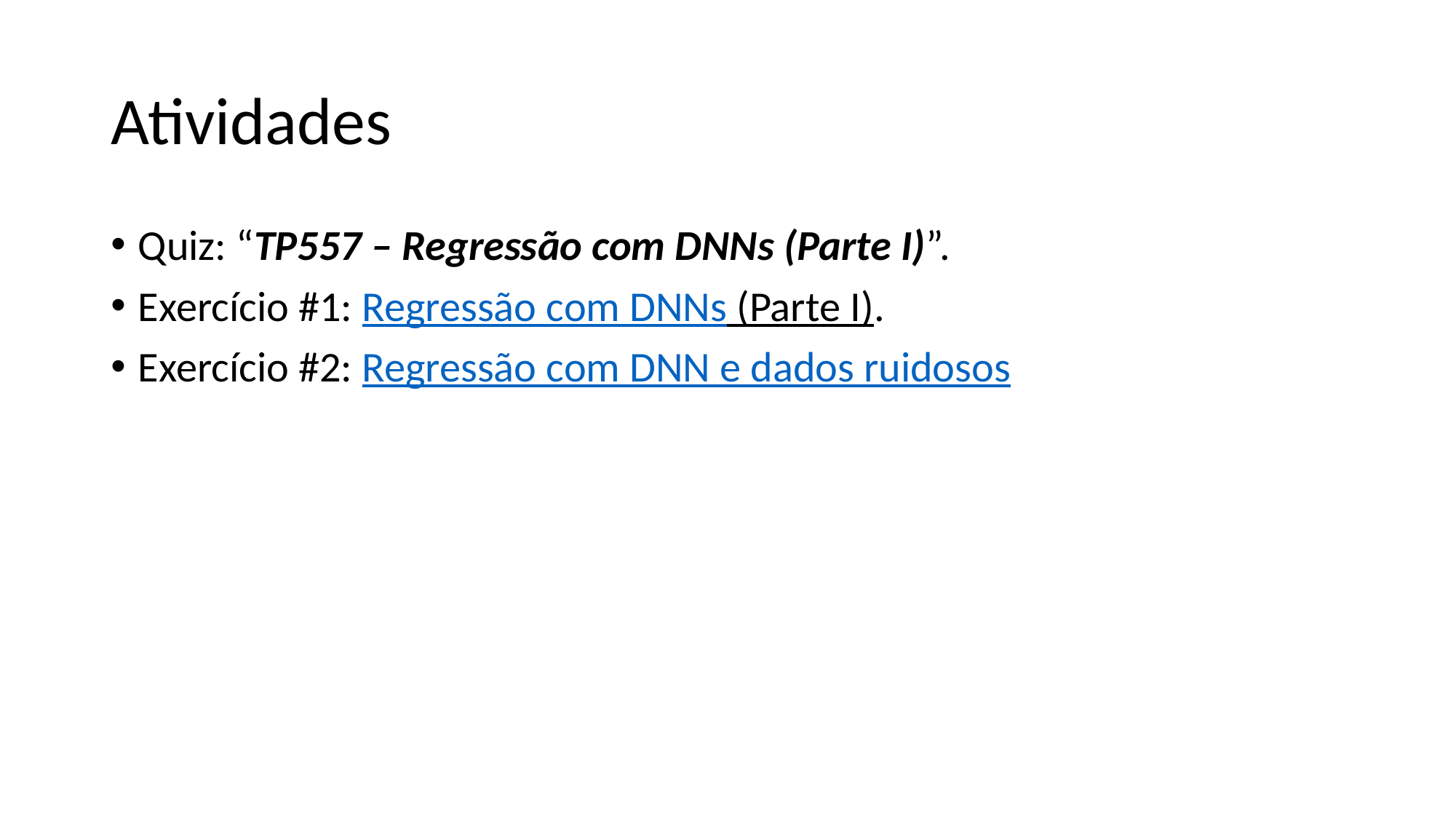

# Atividades
Quiz: “TP557 – Regressão com DNNs (Parte I)”.
Exercício #1: Regressão com DNNs (Parte I).
Exercício #2: Regressão com DNN e dados ruidosos